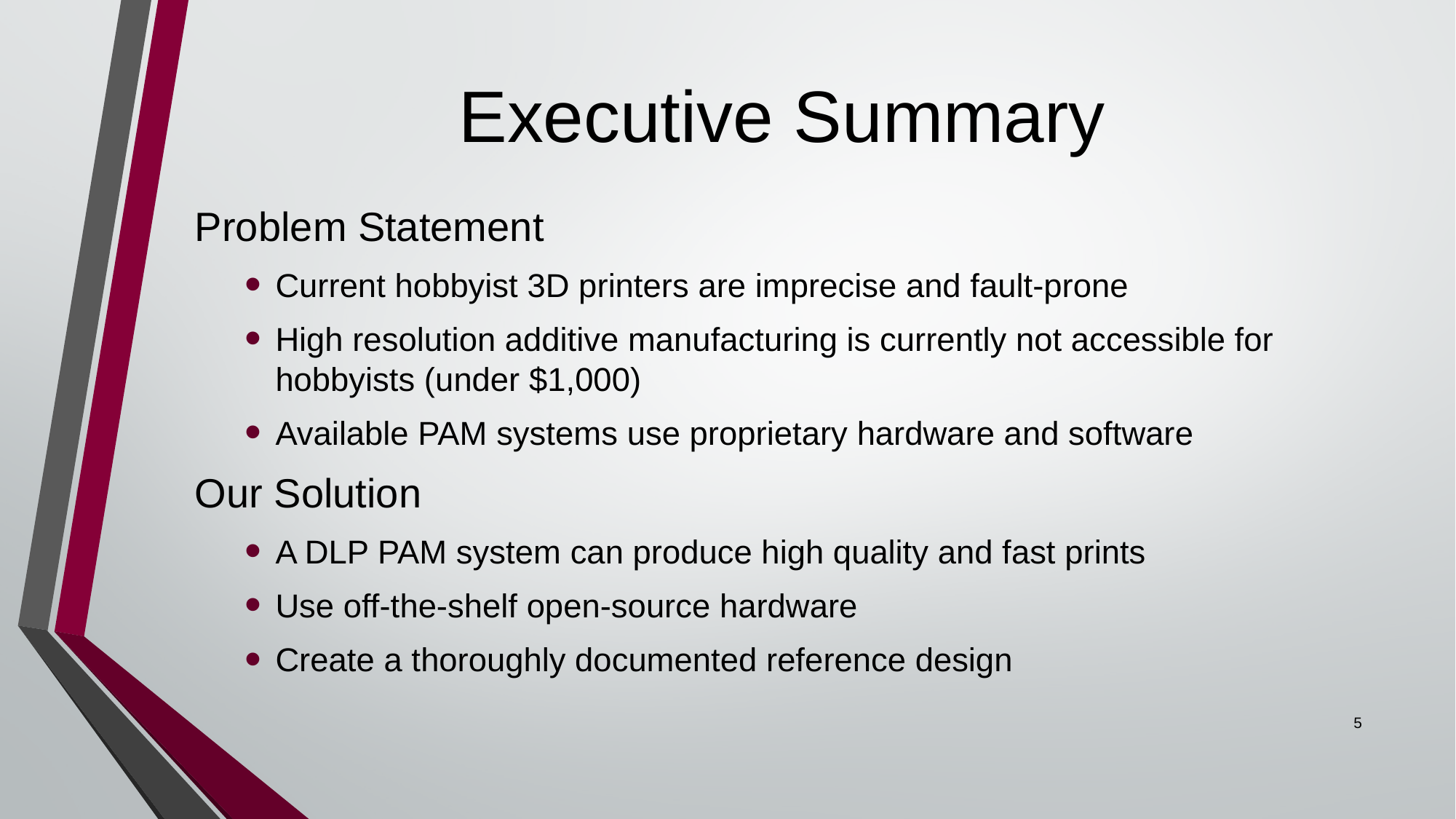

# Executive Summary
Problem Statement
Current hobbyist 3D printers are imprecise and fault-prone
High resolution additive manufacturing is currently not accessible for hobbyists (under $1,000)
Available PAM systems use proprietary hardware and software
Our Solution
A DLP PAM system can produce high quality and fast prints
Use off-the-shelf open-source hardware
Create a thoroughly documented reference design
5